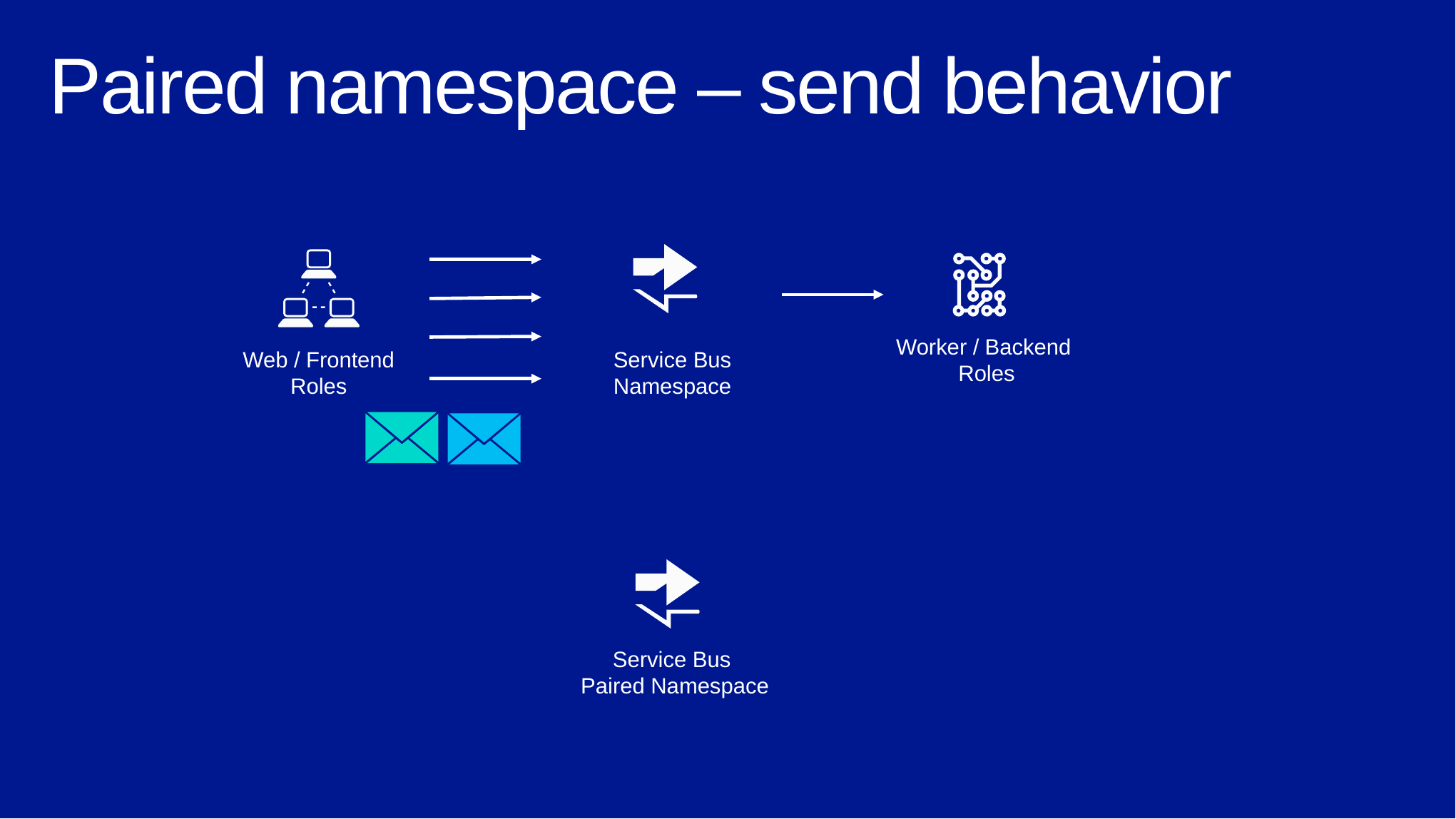

# Paired namespace – send behavior

Service Bus
Namespace

Web / Frontend
Roles

Worker / Backend
Roles

Service Bus
Paired Namespace